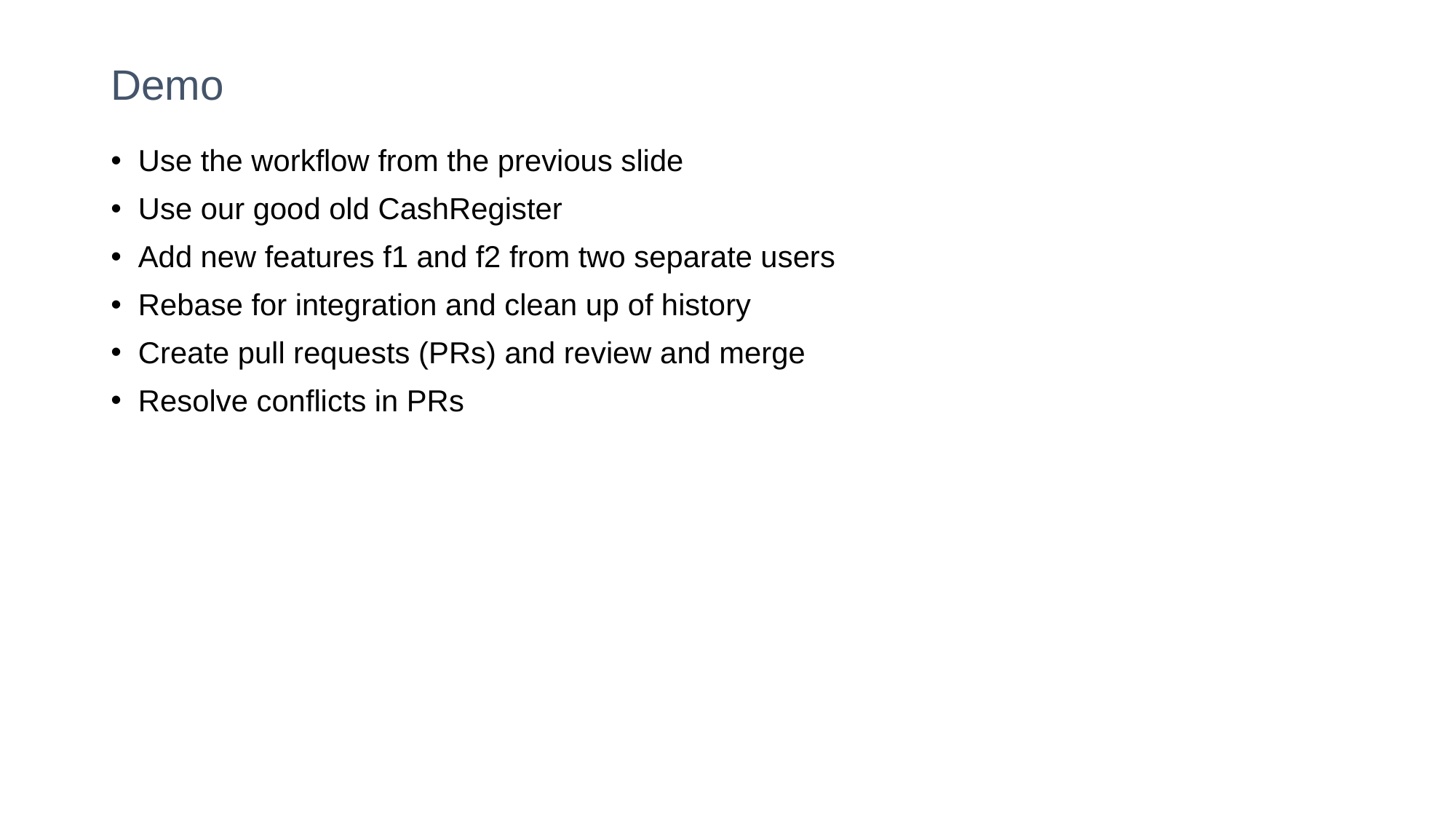

# Demo
Use the workflow from the previous slide
Use our good old CashRegister
Add new features f1 and f2 from two separate users
Rebase for integration and clean up of history
Create pull requests (PRs) and review and merge
Resolve conflicts in PRs